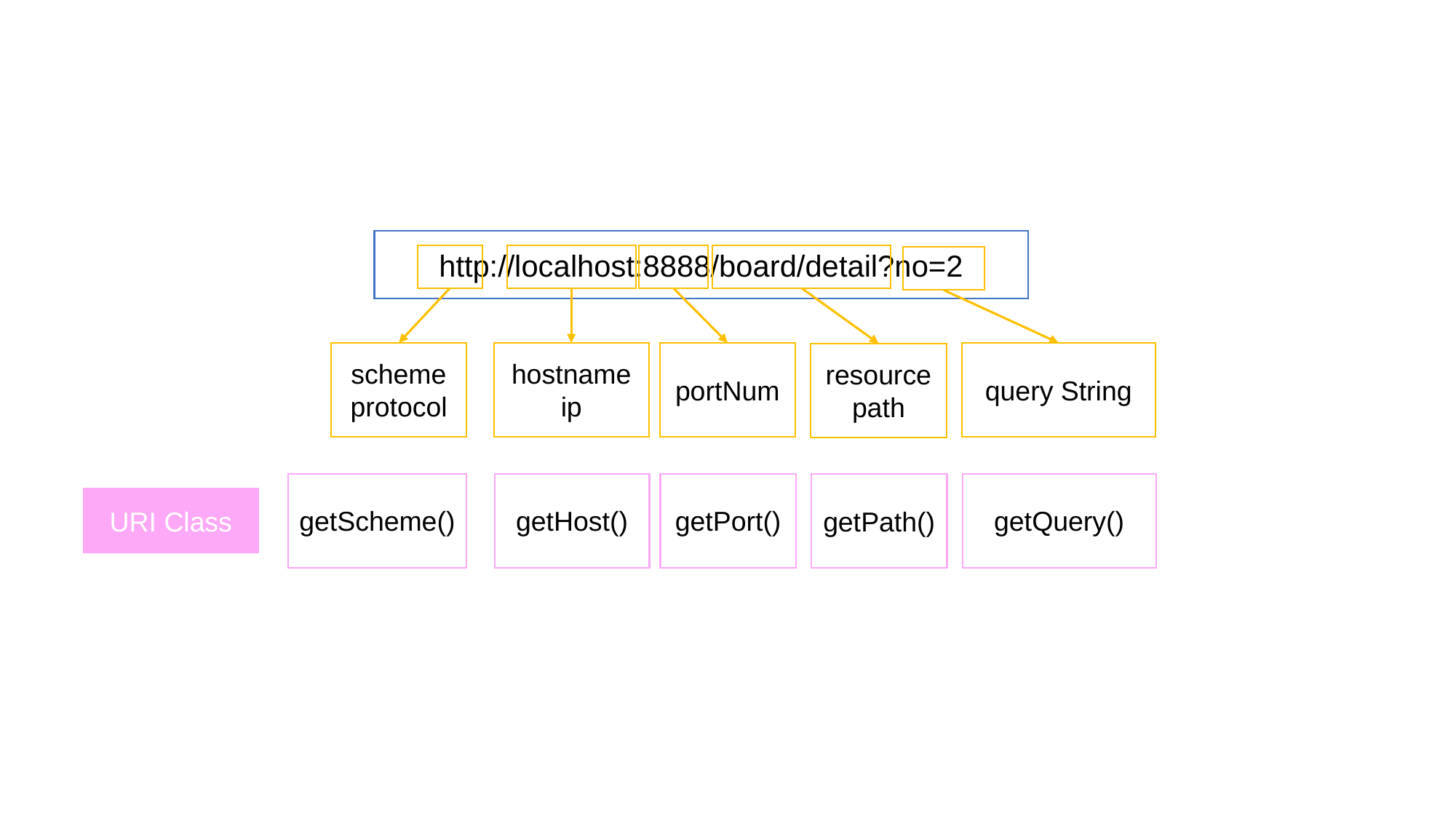

http://localhost:8888/board/detail?no=2

scheme
protocol
hostname
ip
portNum
query String
resource path
getScheme()
getHost()
getPort()
getQuery()
getPath()
URI Class